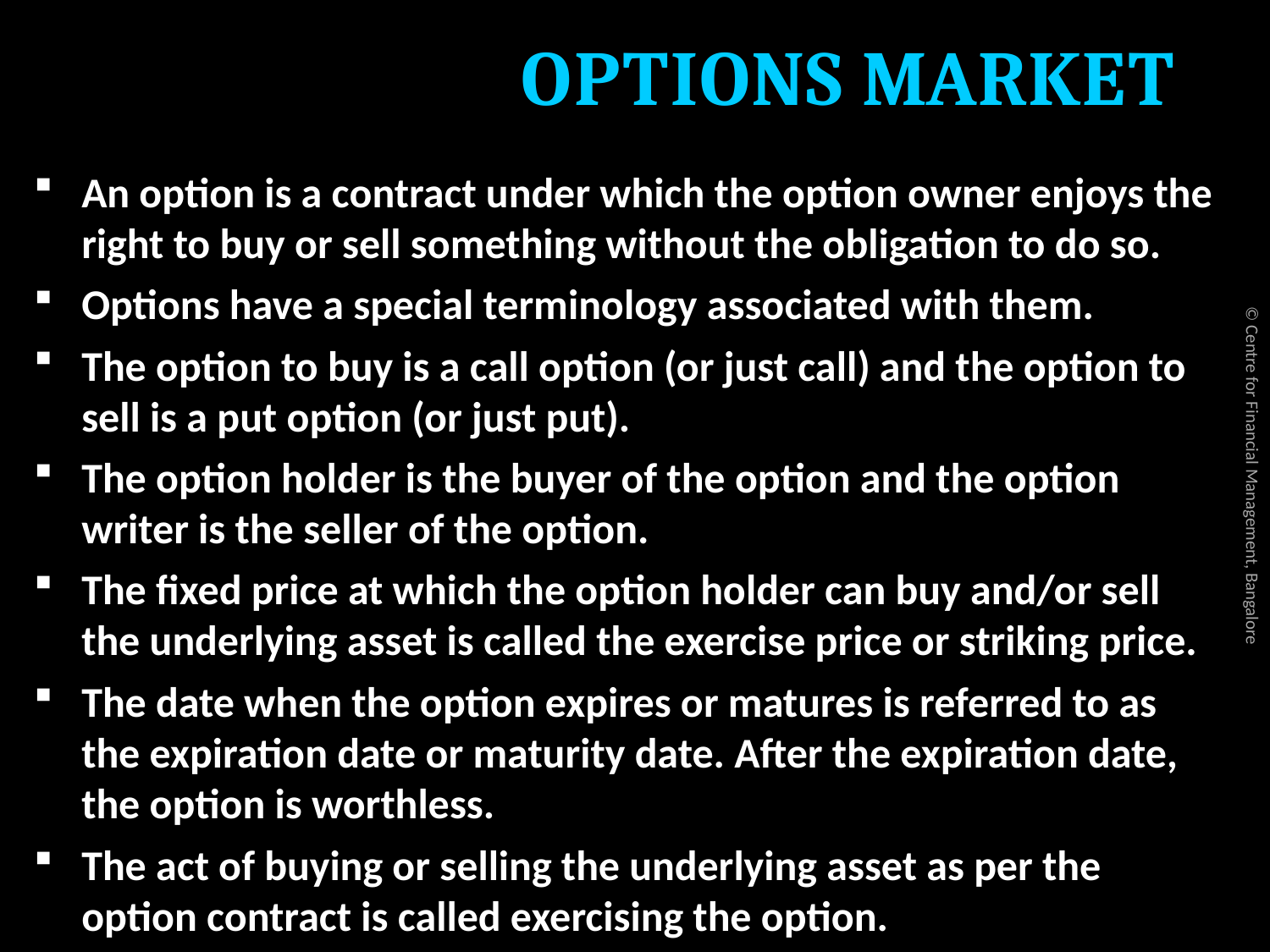

# OPTIONS MARKET
An option is a contract under which the option owner enjoys the right to buy or sell something without the obligation to do so.
Options have a special terminology associated with them.
The option to buy is a call option (or just call) and the option to sell is a put option (or just put).
The option holder is the buyer of the option and the option writer is the seller of the option.
The fixed price at which the option holder can buy and/or sell the underlying asset is called the exercise price or striking price.
The date when the option expires or matures is referred to as the expiration date or maturity date. After the expiration date, the option is worthless.
The act of buying or selling the underlying asset as per the option contract is called exercising the option.